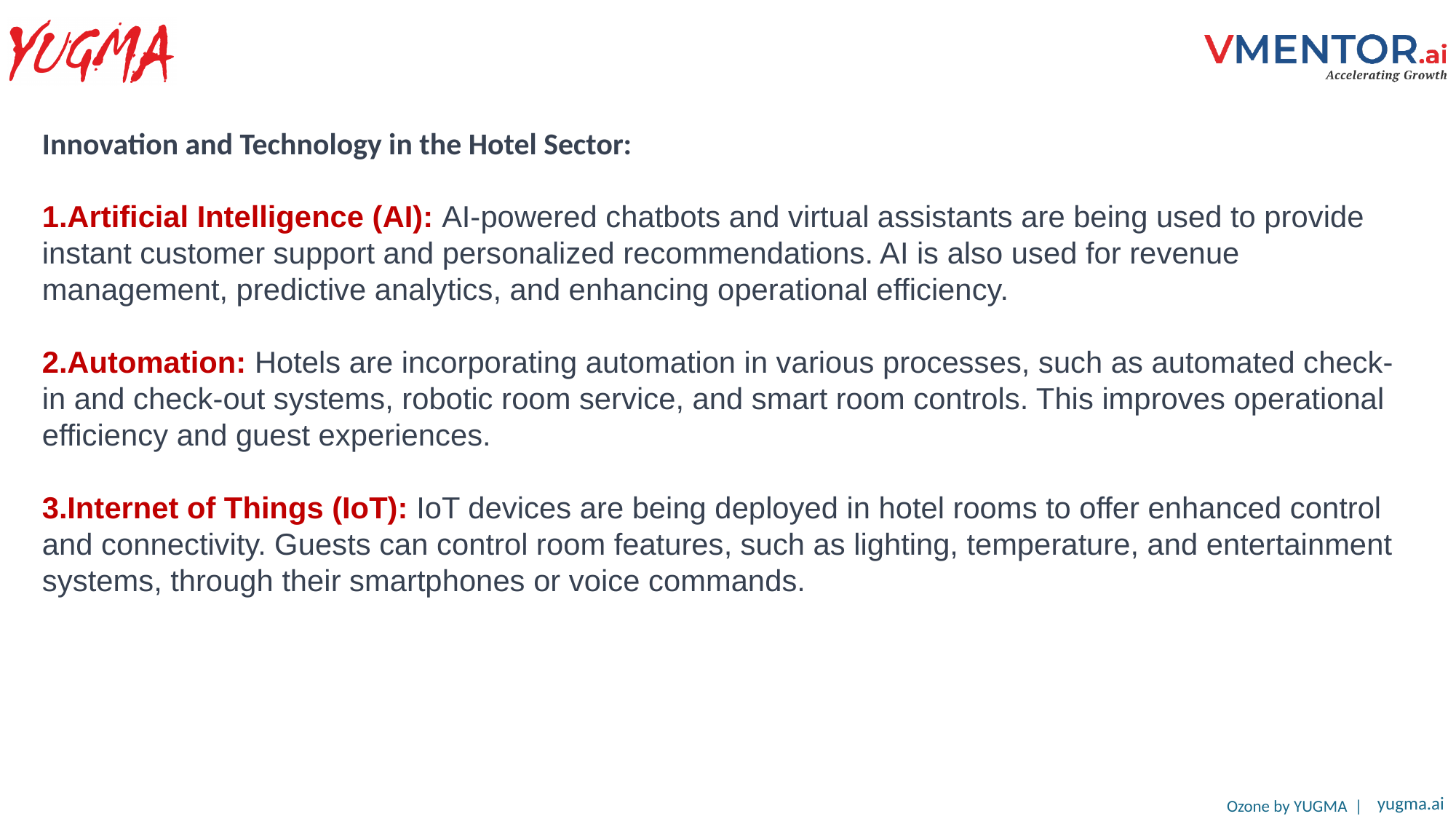

Innovation and Technology in the Hotel Sector:

Artificial Intelligence (AI): AI-powered chatbots and virtual assistants are being used to provide instant customer support and personalized recommendations. AI is also used for revenue management, predictive analytics, and enhancing operational efficiency.

Automation: Hotels are incorporating automation in various processes, such as automated check-in and check-out systems, robotic room service, and smart room controls. This improves operational efficiency and guest experiences.

Internet of Things (IoT): IoT devices are being deployed in hotel rooms to offer enhanced control and connectivity. Guests can control room features, such as lighting, temperature, and entertainment systems, through their smartphones or voice commands.